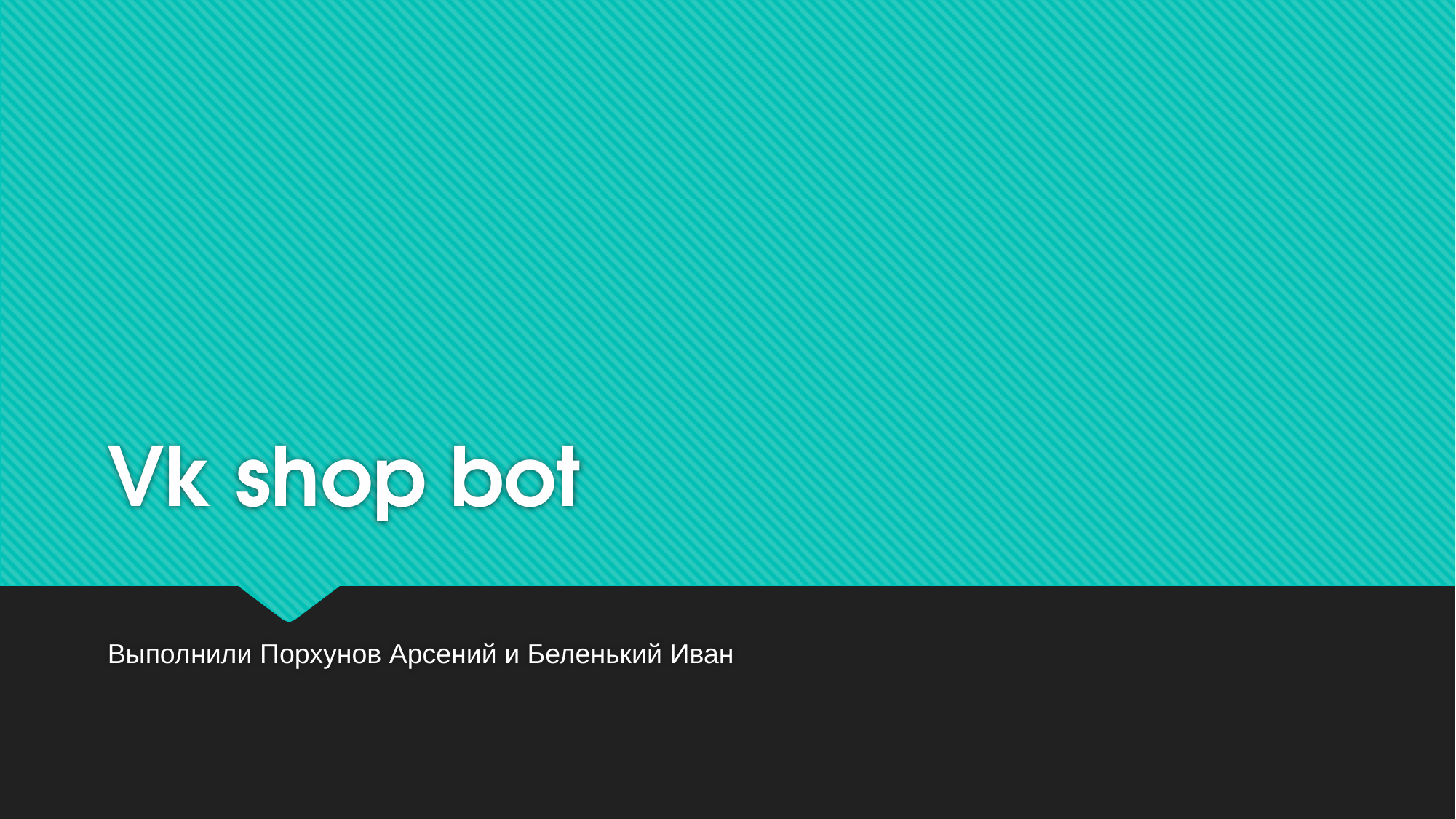

# Vk shop bot
Выполнили Порхунов Арсений и Беленький Иван